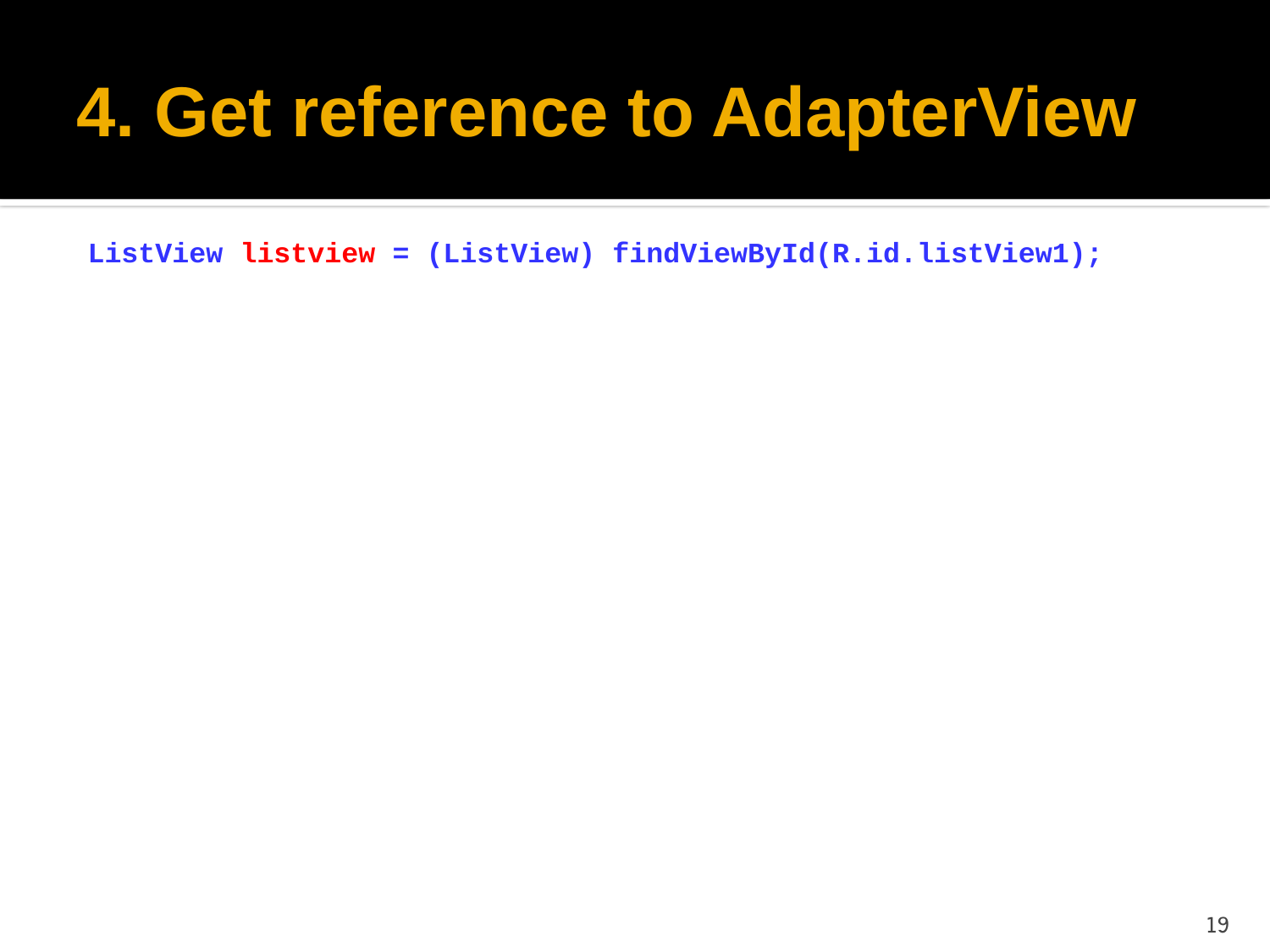

# 4. Get reference to AdapterView
ListView listview = (ListView) findViewById(R.id.listView1);
19